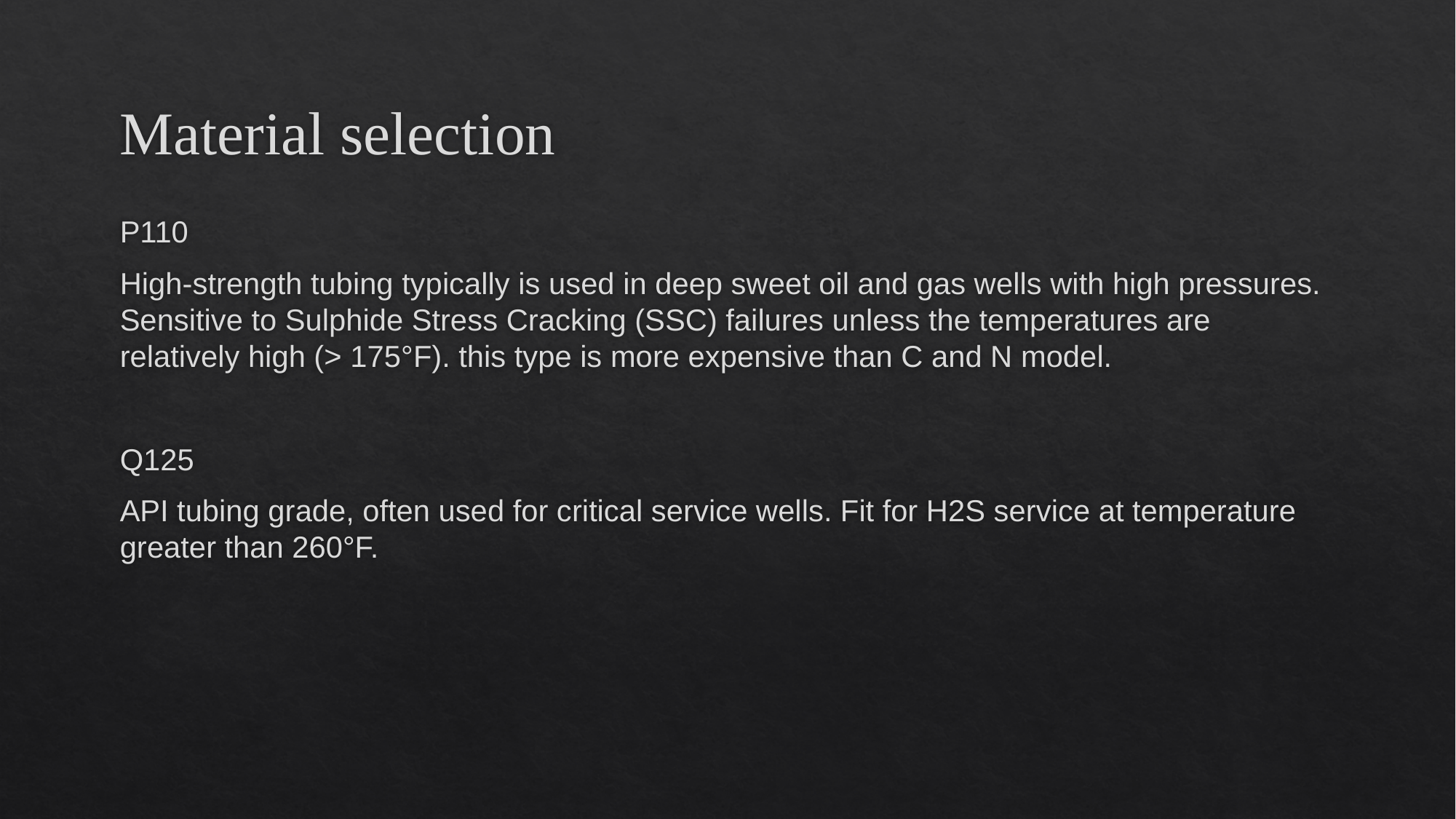

# Material selection
P110
High-strength tubing typically is used in deep sweet oil and gas wells with high pressures. Sensitive to Sulphide Stress Cracking (SSC) failures unless the temperatures are relatively high (> 175°F). this type is more expensive than C and N model.

Q125
API tubing grade, often used for critical service wells. Fit for H2S service at temperature greater than 260°F.